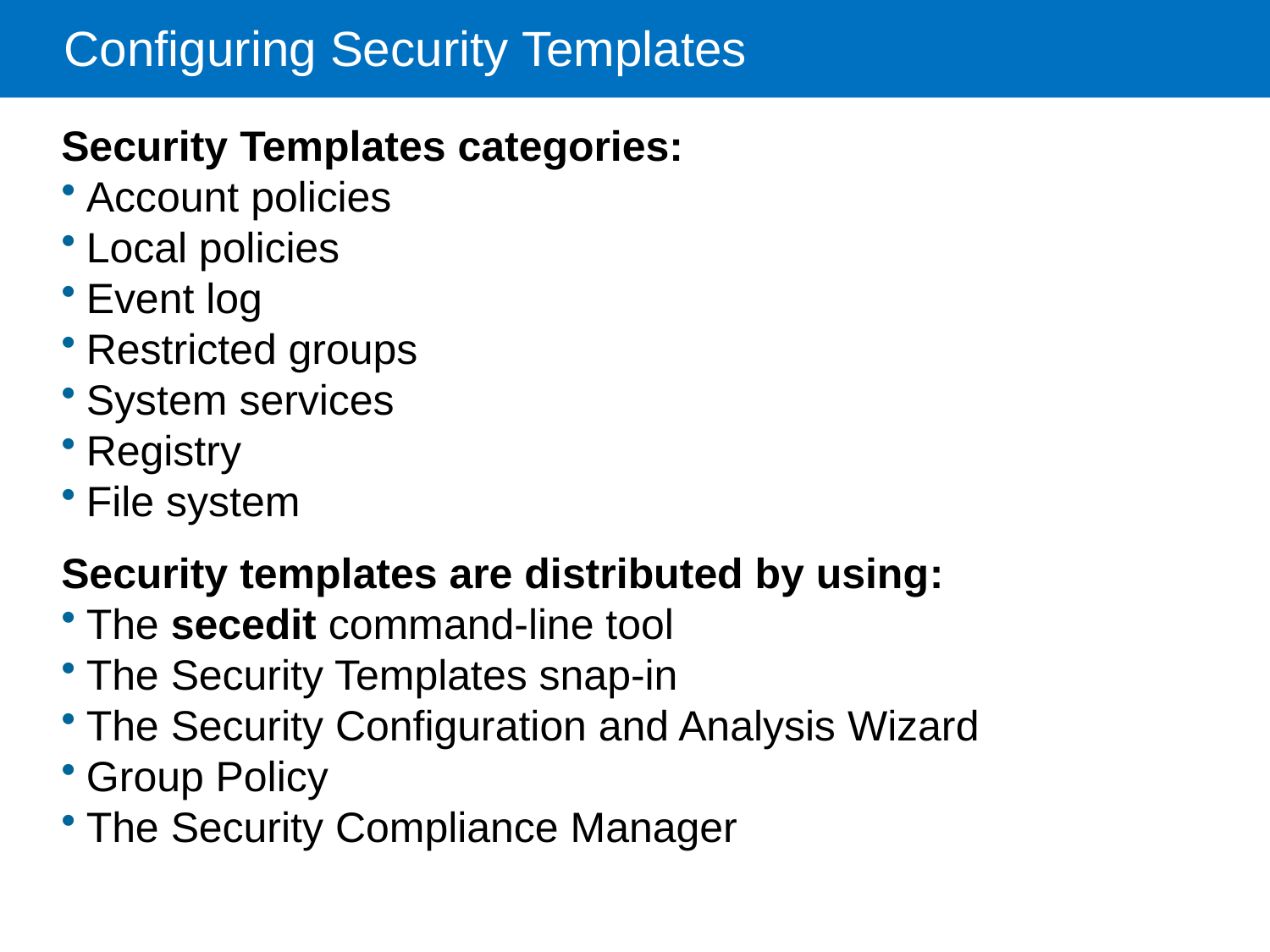

# Configuring Security Templates
Security Templates categories:
Account policies
Local policies
Event log
Restricted groups
System services
Registry
File system
Security templates are distributed by using:
The secedit command-line tool
The Security Templates snap-in
The Security Configuration and Analysis Wizard
Group Policy
The Security Compliance Manager